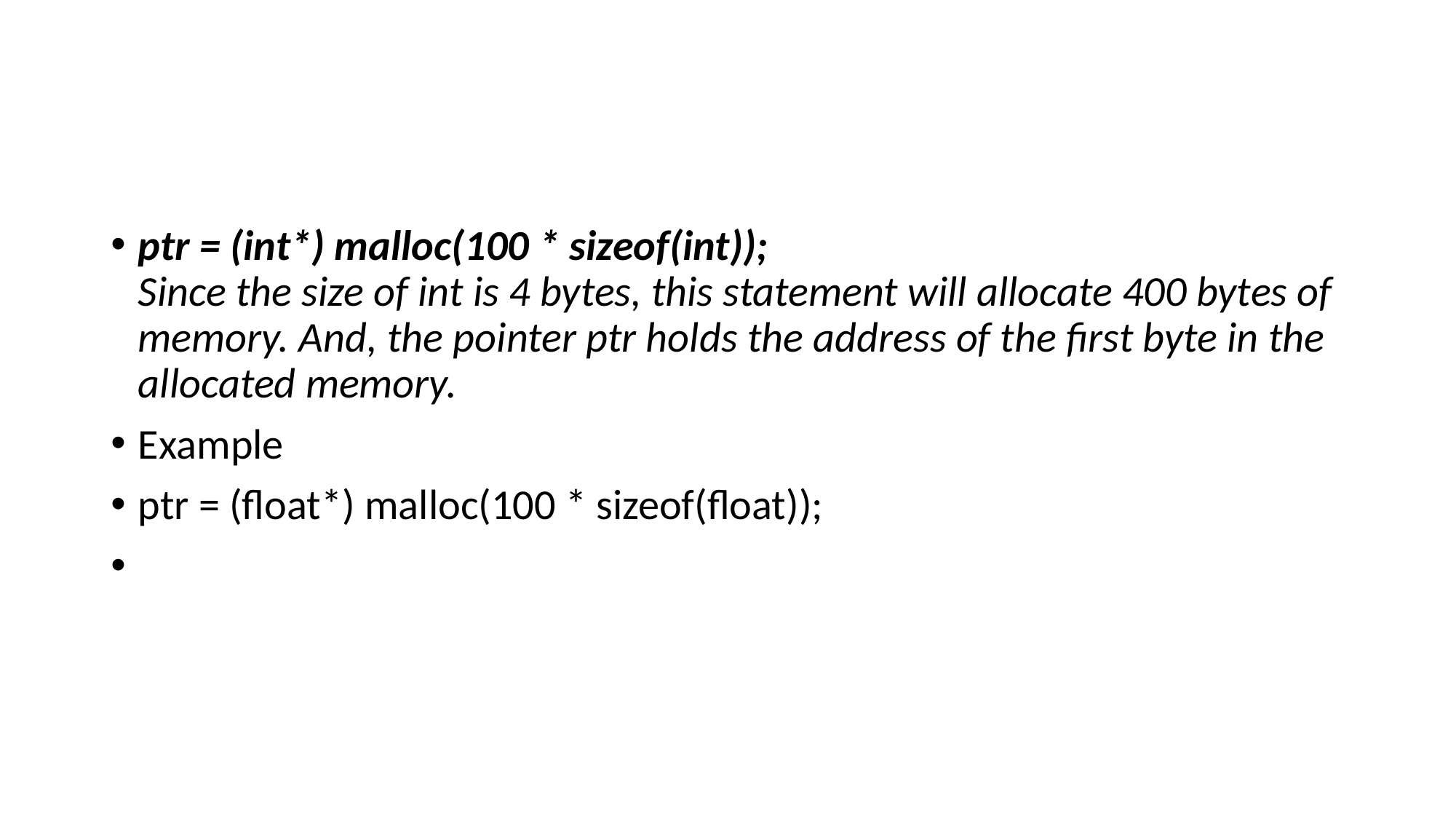

#
ptr = (int*) malloc(100 * sizeof(int));
Since the size of int is 4 bytes, this statement will allocate 400 bytes of memory. And, the pointer ptr holds the address of the first byte in the allocated memory.
Example
ptr = (float*) malloc(100 * sizeof(float));